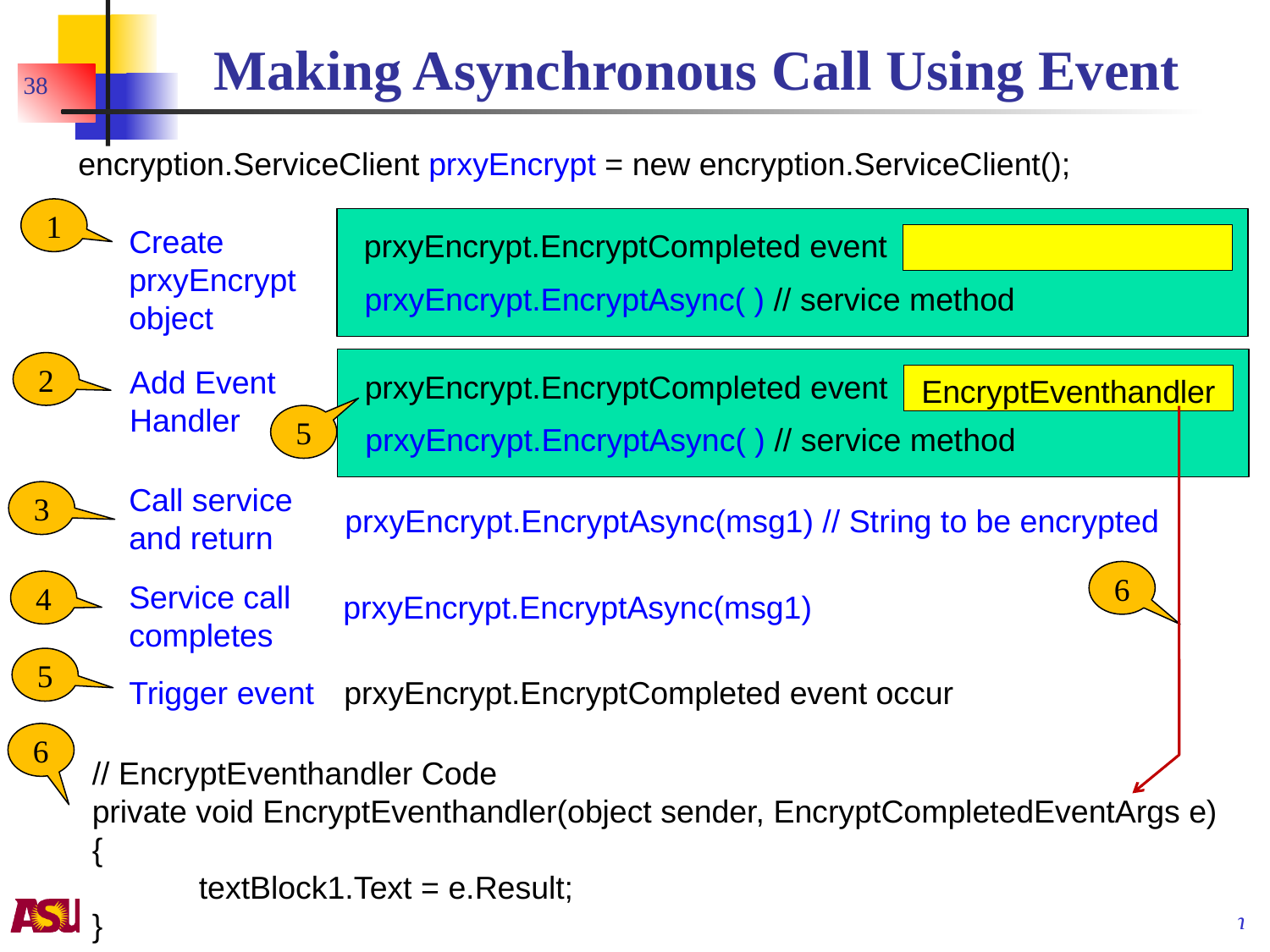

# Making Asynchronous Call Using Event
38
encryption.ServiceClient prxyEncrypt = new encryption.ServiceClient();
1

Create prxyEncrypt
object
prxyEncrypt.EncryptCompleted event

prxyEncrypt.EncryptAsync( ) // service method

2
Add Event Handler
prxyEncrypt.EncryptCompleted event
EncryptEventhandler
prxyEncrypt.EncryptAsync( ) // service method
5

Call service and return
3
prxyEncrypt.EncryptAsync(msg1) // String to be encrypted
6
Service call completes
4
prxyEncrypt.EncryptAsync(msg1)
5
Trigger event
prxyEncrypt.EncryptCompleted event occur
6
// EncryptEventhandler Code
private void EncryptEventhandler(object sender, EncryptCompletedEventArgs e)
{
            textBlock1.Text = e.Result;
}